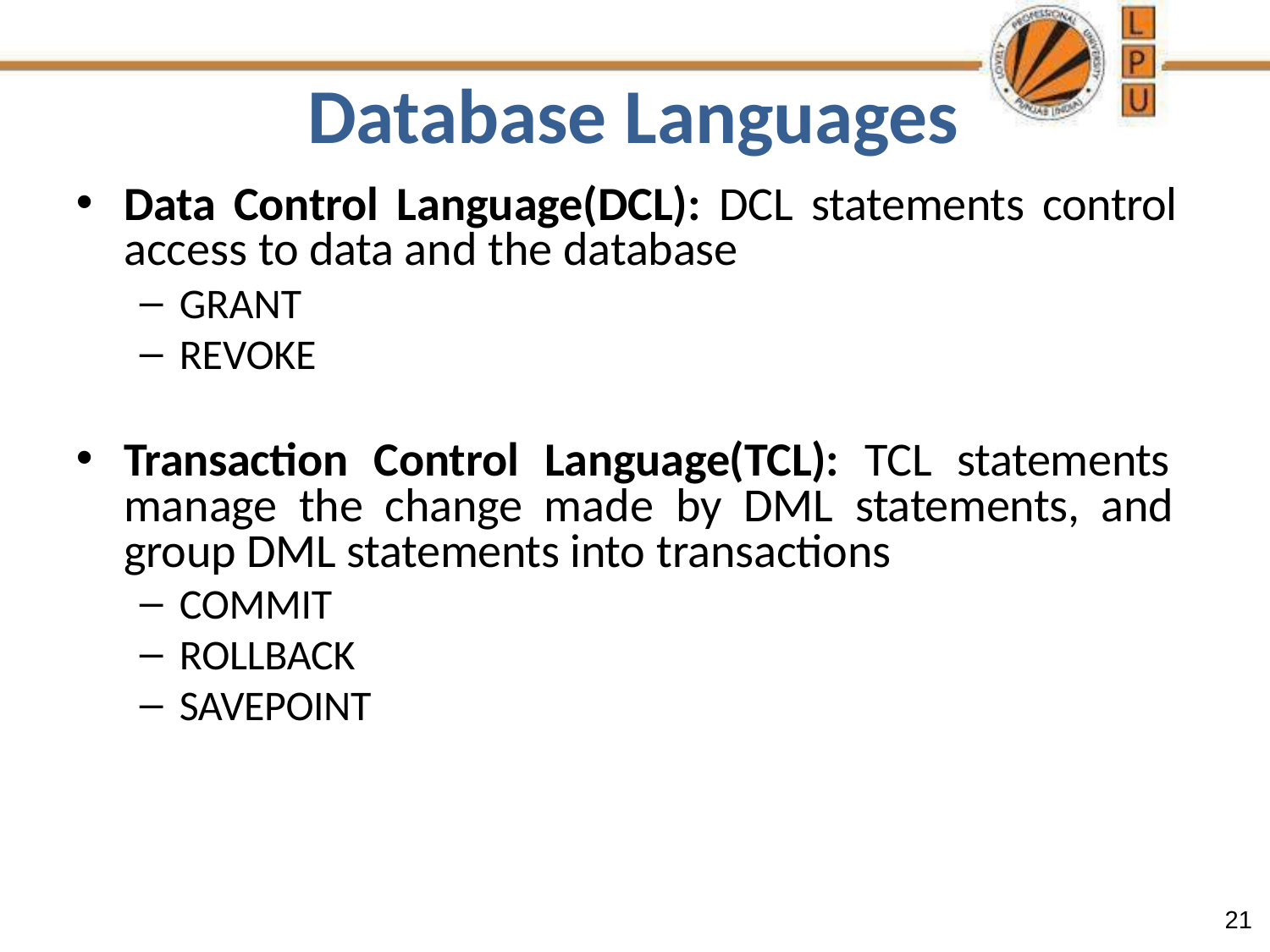

# Database Languages
Data Control Language(DCL): DCL statements control  access to data and the database
GRANT
REVOKE

Transaction Control Language(TCL): TCL statements  manage the change made by DML statements, and  group DML statements into transactions
COMMIT
ROLLBACK
SAVEPOINT

21